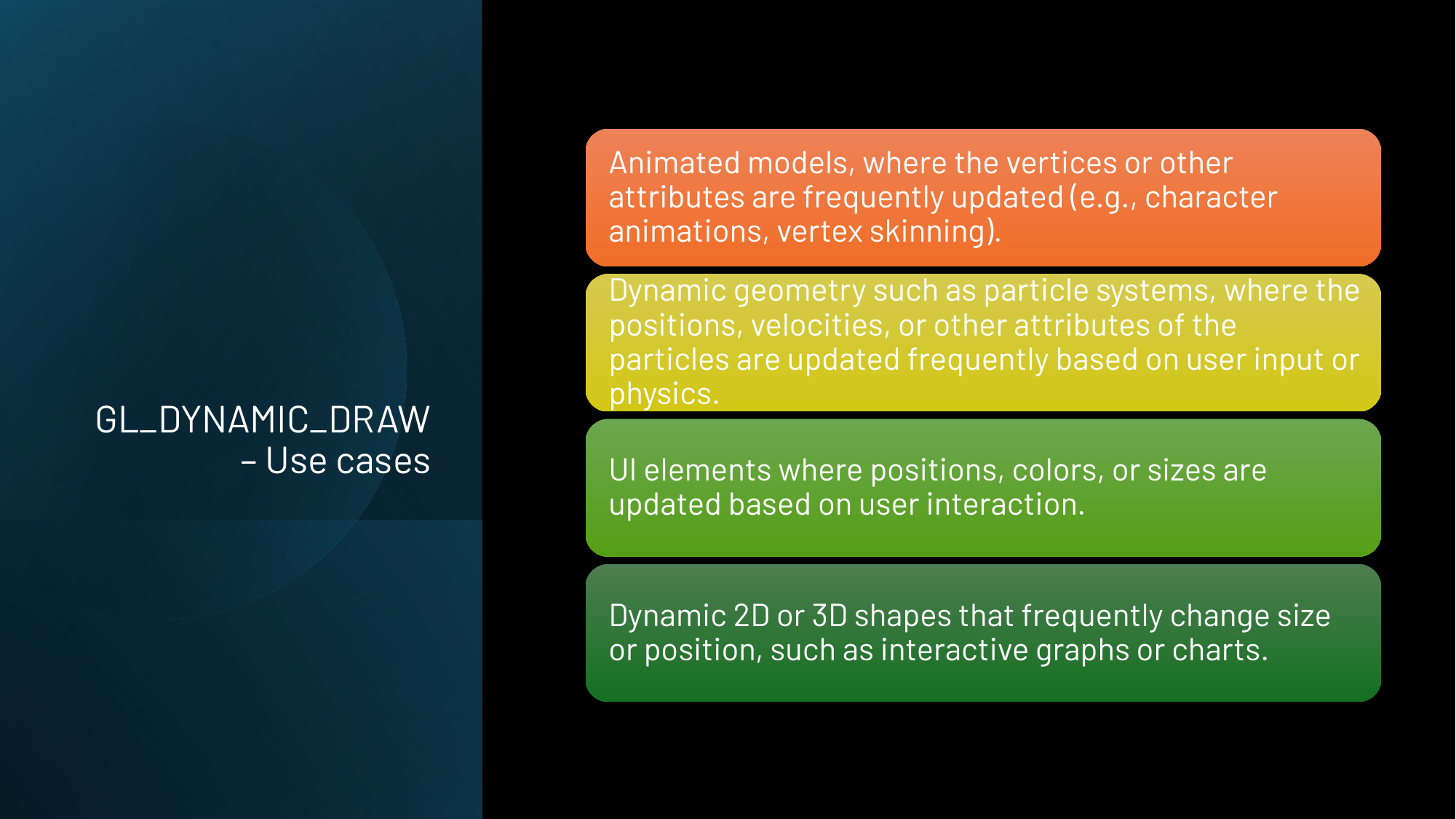

Animated models, where the vertices or other attributes are frequently updated (e.g., character animations, vertex skinning).
Dynamic geometry such as particle systems, where the positions, velocities, or other attributes of the particles are updated frequently based on user input or physics.
UI elements where positions, colors, or sizes are updated based on user interaction.
Dynamic 2D or 3D shapes that frequently change size or position, such as interactive graphs or charts.

# GL_DYNAMIC_DRAW – Use cases